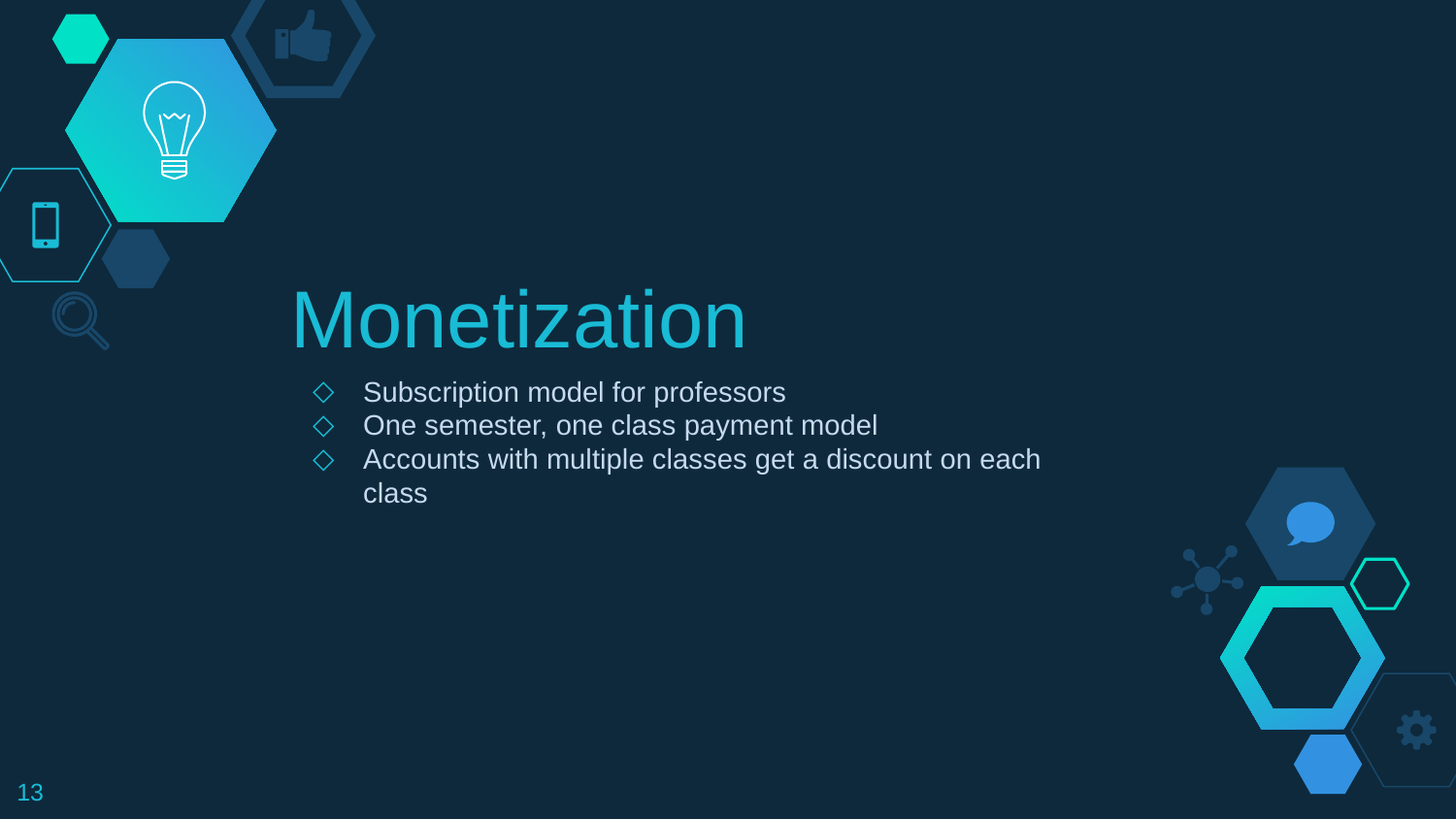

# Monetization
Subscription model for professors
One semester, one class payment model
Accounts with multiple classes get a discount on each class
13